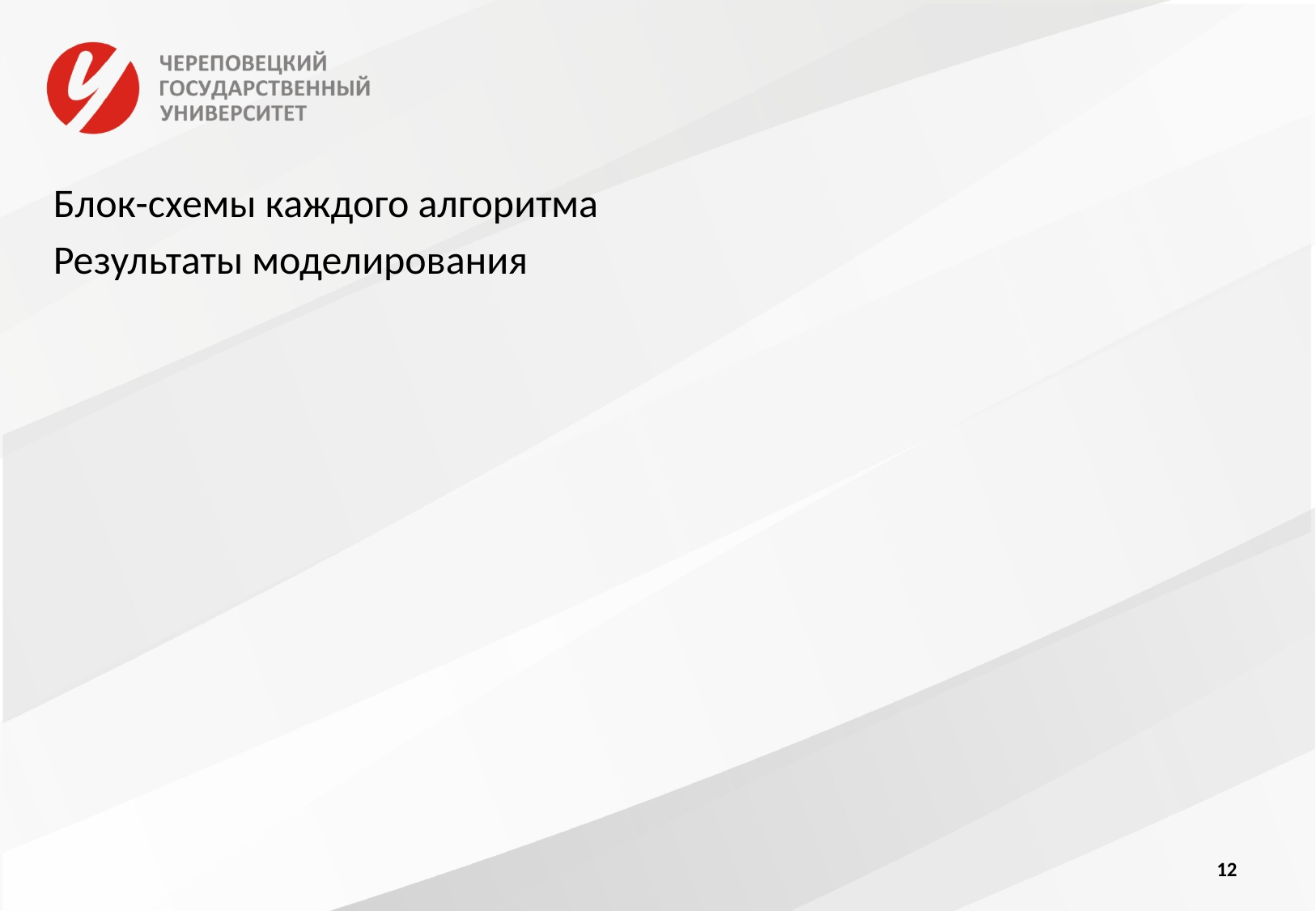

#
Блок-схемы каждого алгоритма
Результаты моделирования
12